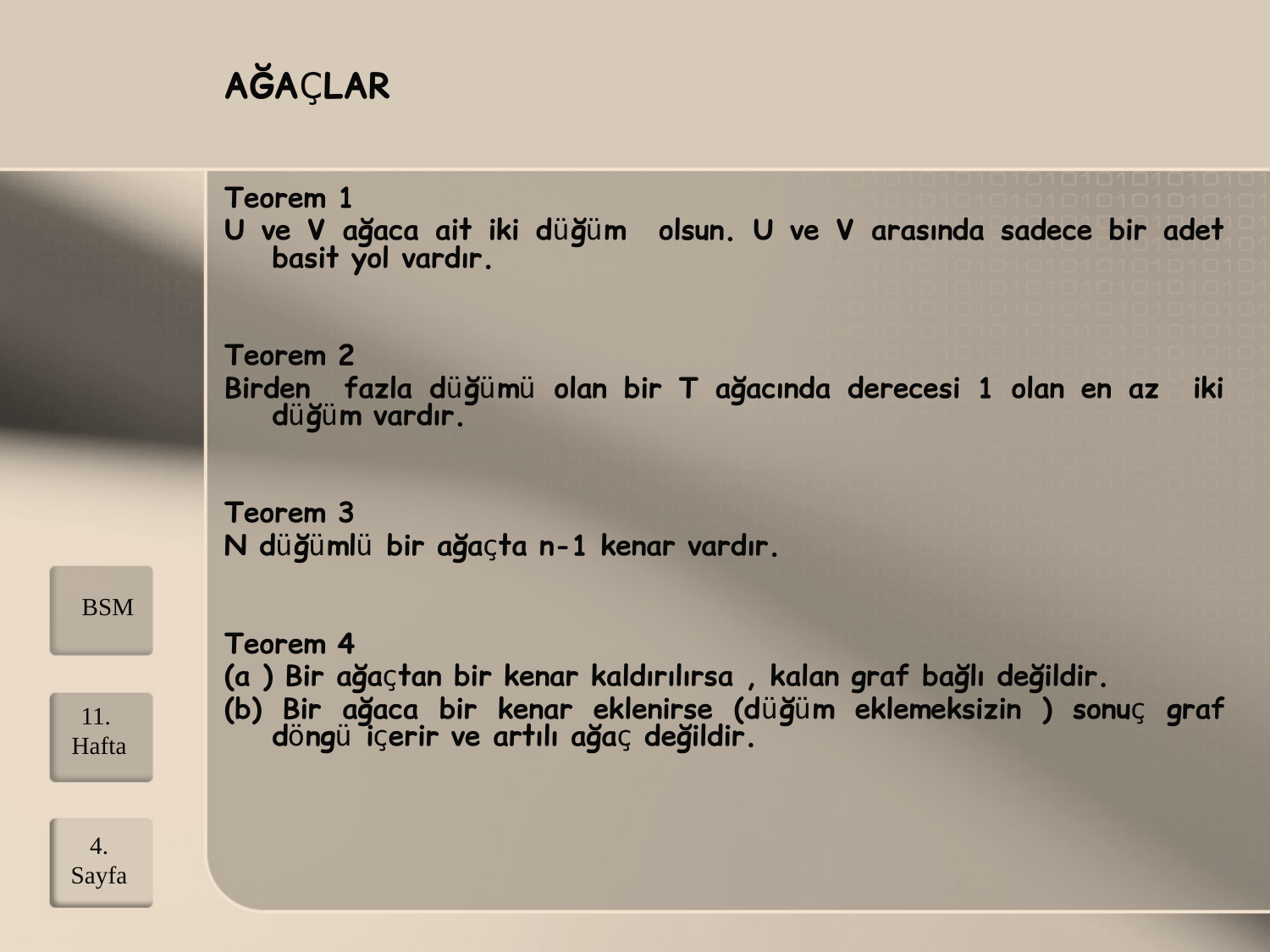

# AĞAÇLAR
Teorem 1
U ve V ağaca ait iki düğüm  olsun. U ve V arasında sadece bir adet basit yol vardır.

Teorem 2
Birden  fazla düğümü olan bir T ağacında derecesi 1 olan en az  iki düğüm vardır.

Teorem 3
N düğümlü bir ağaçta n-1 kenar vardır.

Teorem 4
(a ) Bir ağaçtan bir kenar kaldırılırsa , kalan graf bağlı değildir.
(b) Bir ağaca bir kenar eklenirse (düğüm eklemeksizin ) sonuç graf döngü içerir ve artılı ağaç değildir.
BSM
11.  Hafta
4. Sayfa